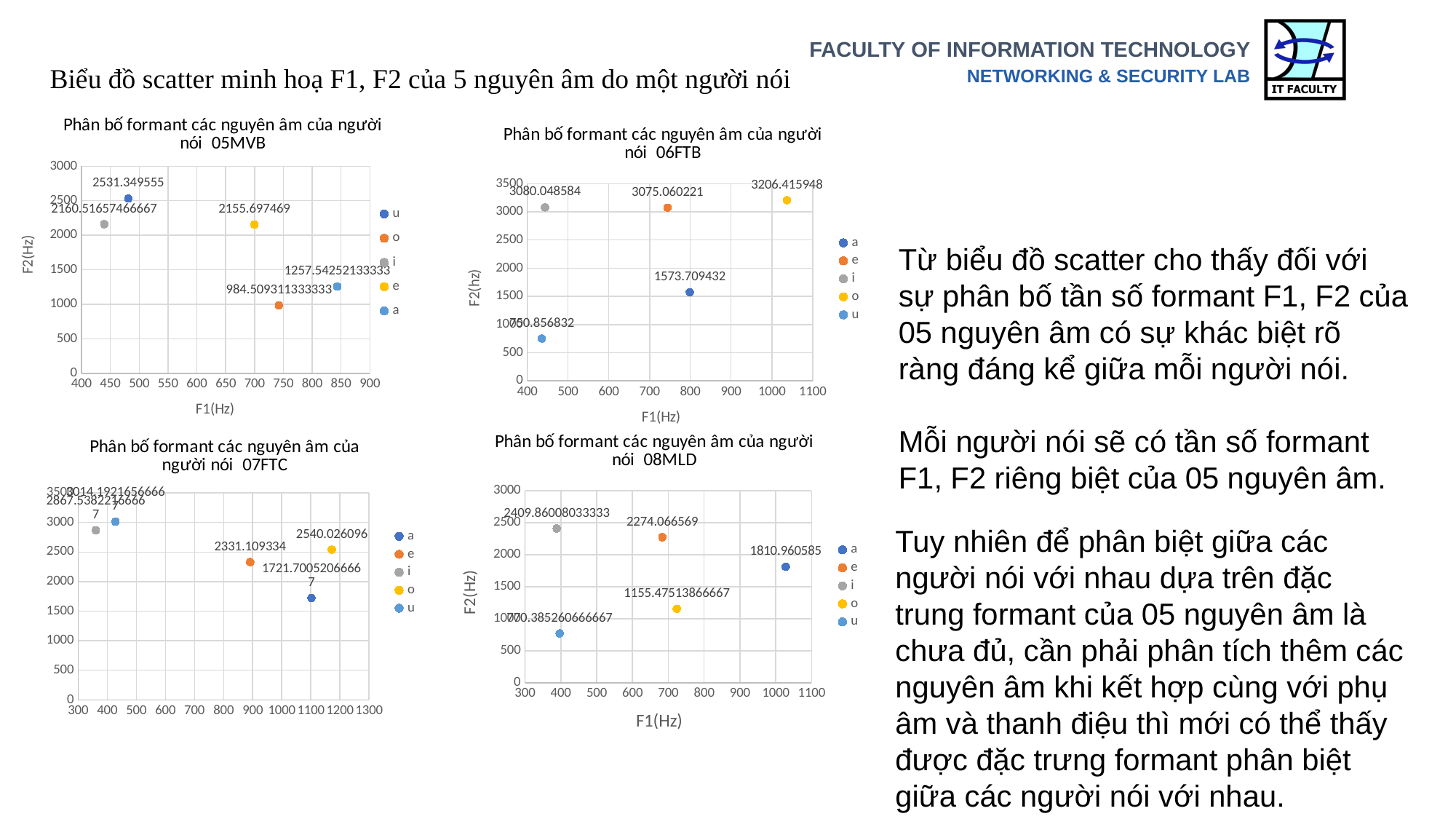

Biểu đồ scatter minh hoạ F1, F2 của 5 nguyên âm do một người nói

### Chart: Phân bố formant các nguyên âm của người nói  05MVB

| Category |  |  |  |  |  |
|---|---|---|---|---|---|

### Chart: Phân bố formant các nguyên âm của người nói  06FTB

| Category |  |  |  |  |  |
|---|---|---|---|---|---|
Từ biểu đồ scatter cho thấy đối với sự phân bố tần số formant F1, F2 của 05 nguyên âm có sự khác biệt rõ ràng đáng kể giữa mỗi người nói.

Mỗi người nói sẽ có tần số formant F1, F2 riêng biệt của 05 nguyên âm.

### Chart: Phân bố formant các nguyên âm của người nói  08MLD

| Category |  |  |  |  |  |
|---|---|---|---|---|---|

### Chart: Phân bố formant các nguyên âm của người nói  07FTC

| Category |  |  |  |  |  |
|---|---|---|---|---|---|
Tuy nhiên để phân biệt giữa các người nói với nhau dựa trên đặc trung formant của 05 nguyên âm là chưa đủ, cần phải phân tích thêm các nguyên âm khi kết hợp cùng với phụ âm và thanh điệu thì mới có thể thấy được đặc trưng formant phân biệt giữa các người nói với nhau.